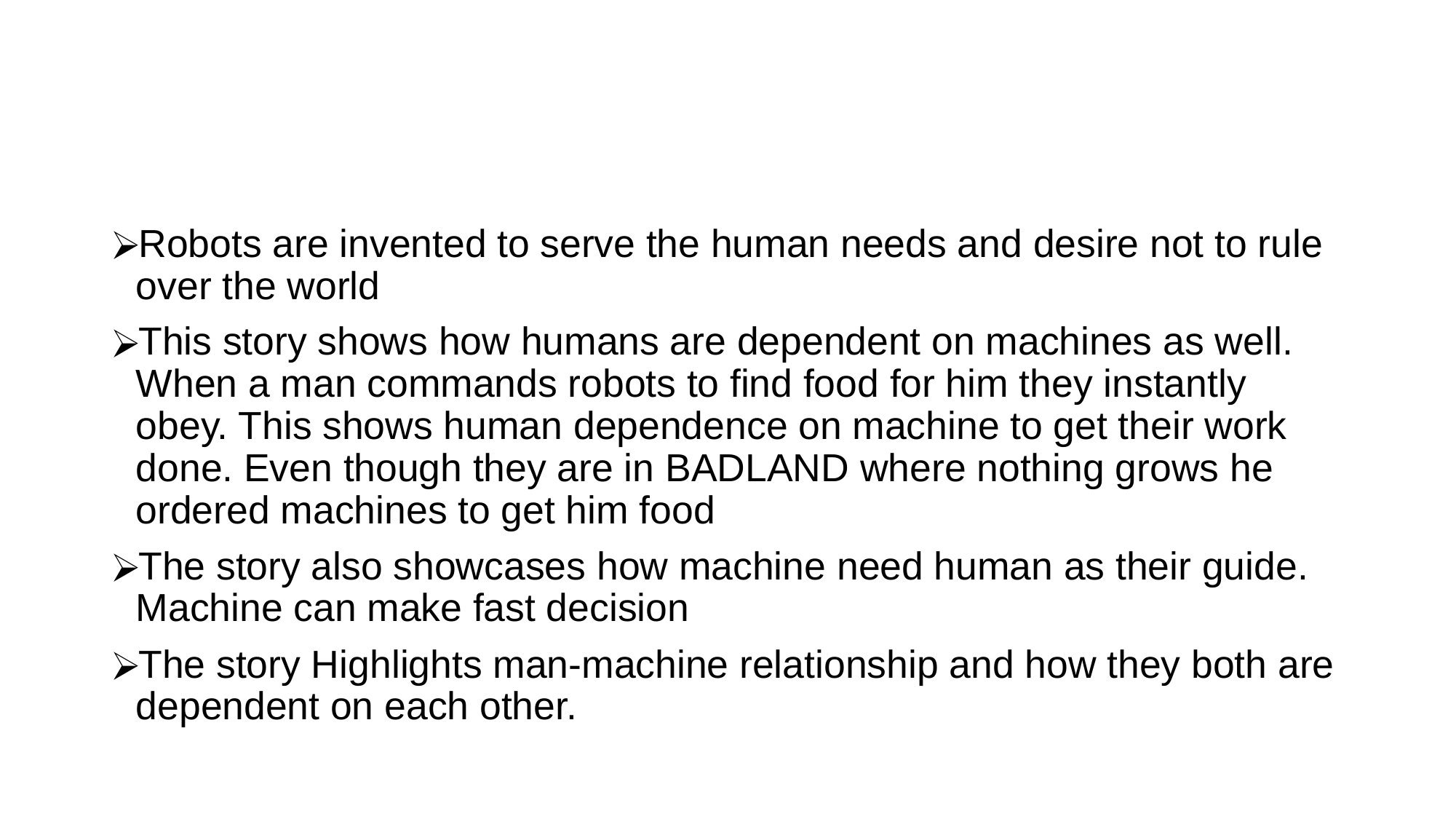

Robots are invented to serve the human needs and desire not to rule over the world
This story shows how humans are dependent on machines as well. When a man commands robots to find food for him they instantly obey. This shows human dependence on machine to get their work done. Even though they are in BADLAND where nothing grows he ordered machines to get him food
The story also showcases how machine need human as their guide. Machine can make fast decision
The story Highlights man-machine relationship and how they both are dependent on each other.